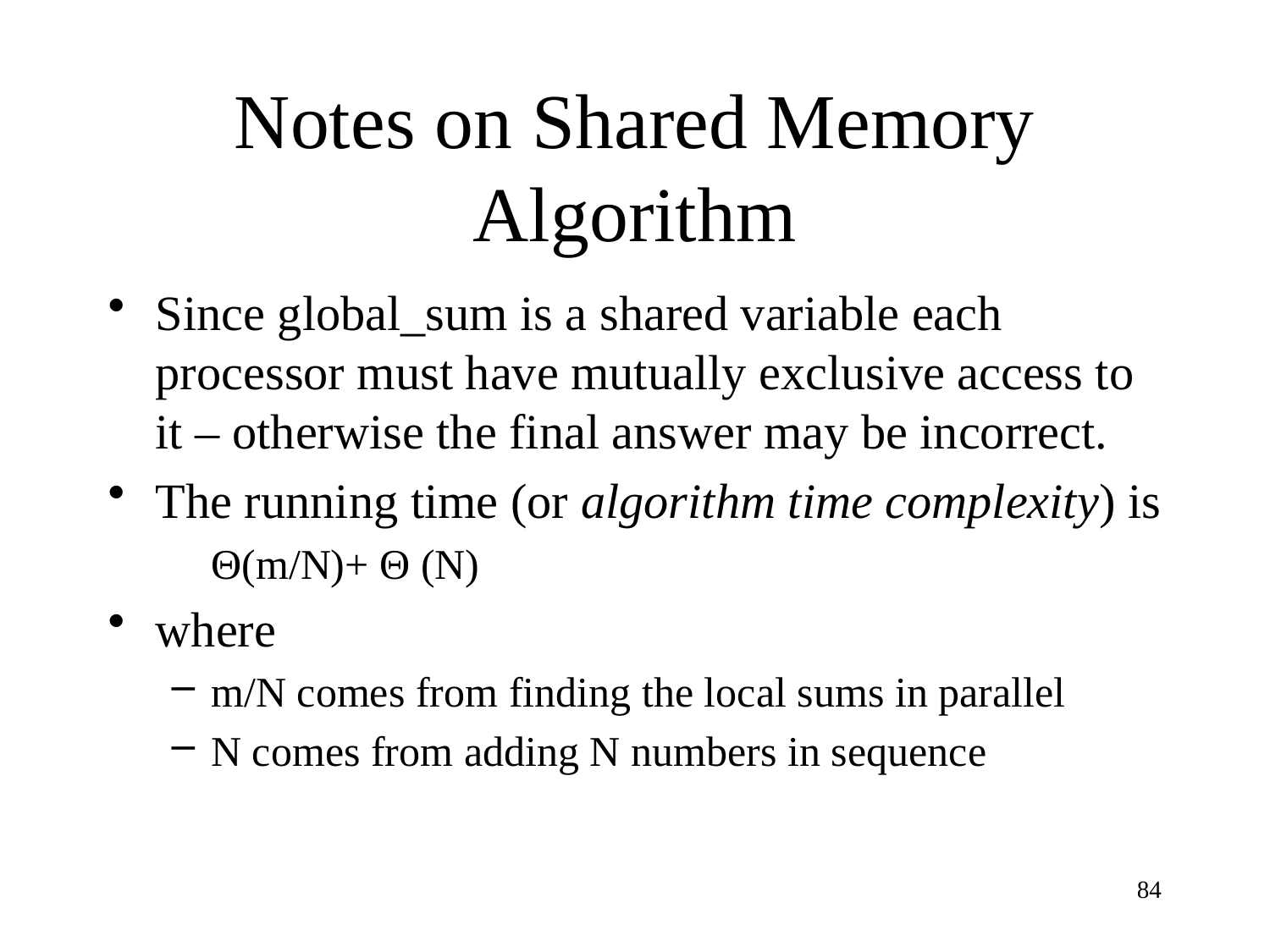

# Notes on Shared Memory Algorithm
Since global_sum is a shared variable each processor must have mutually exclusive access to it – otherwise the final answer may be incorrect.
The running time (or algorithm time complexity) is
Θ(m/N)+ Θ (N)
where
m/N comes from finding the local sums in parallel
N comes from adding N numbers in sequence
84